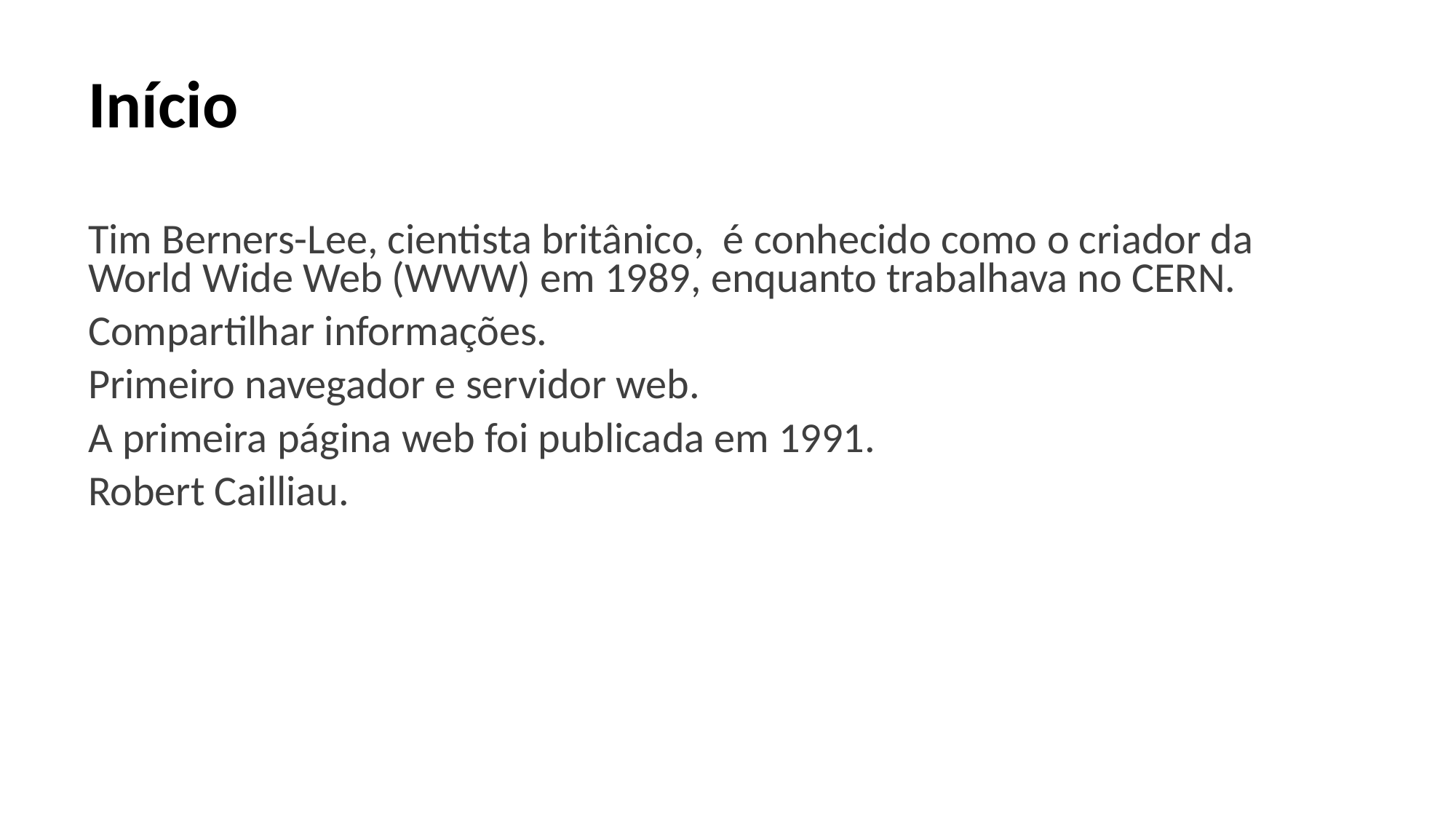

# Início
Tim Berners-Lee, cientista britânico,  é conhecido como o criador da World Wide Web (WWW) em 1989, enquanto trabalhava no CERN.
Compartilhar informações.
Primeiro navegador e servidor web.
A primeira página web foi publicada em 1991.
Robert Cailliau.